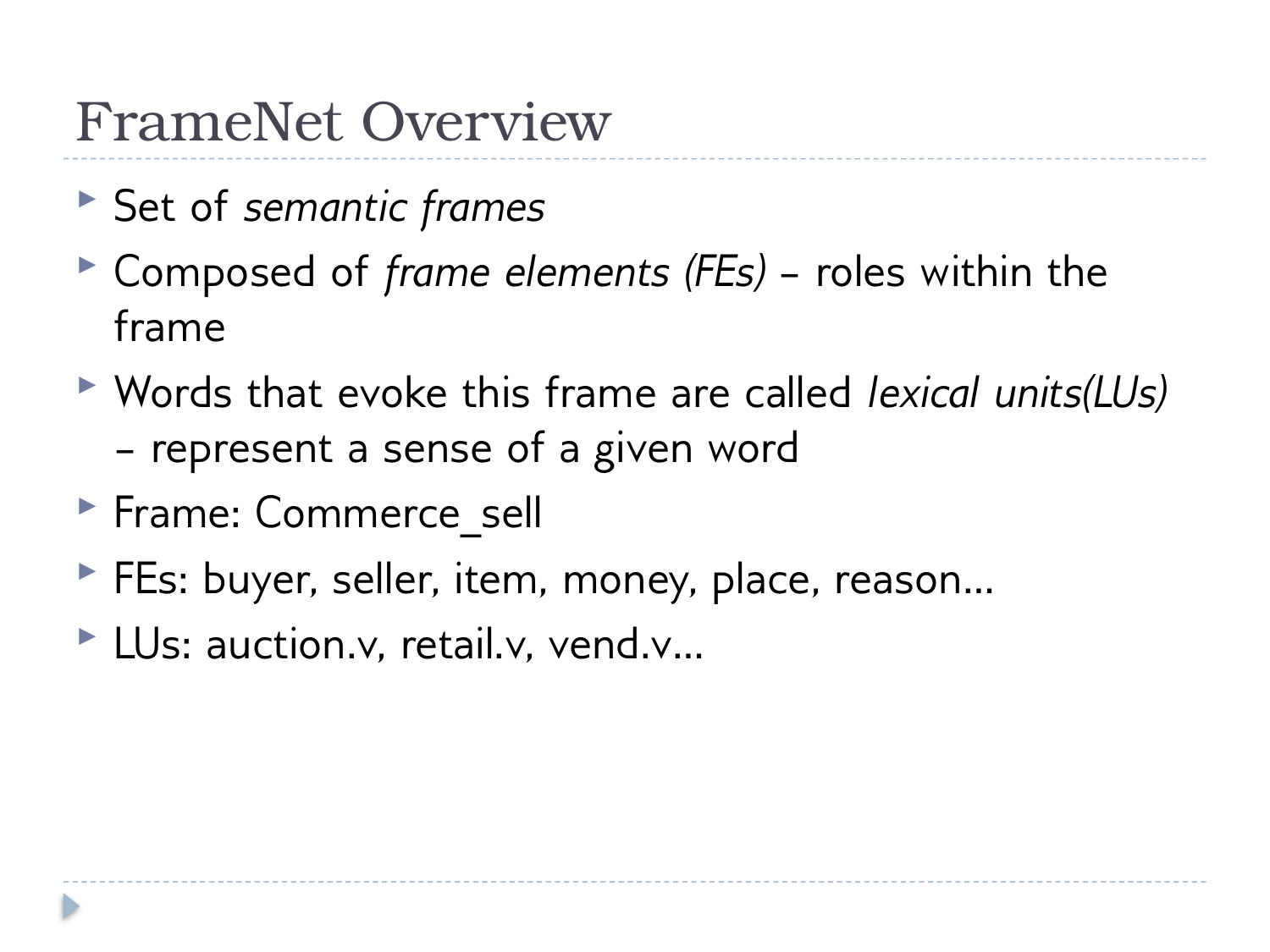

# FrameNet Overview
Set of semantic frames
Composed of frame elements (FEs) – roles within the frame
Words that evoke this frame are called lexical units(LUs) – represent a sense of a given word
Frame: Commerce_sell
FEs: buyer, seller, item, money, place, reason…
LUs: auction.v, retail.v, vend.v…